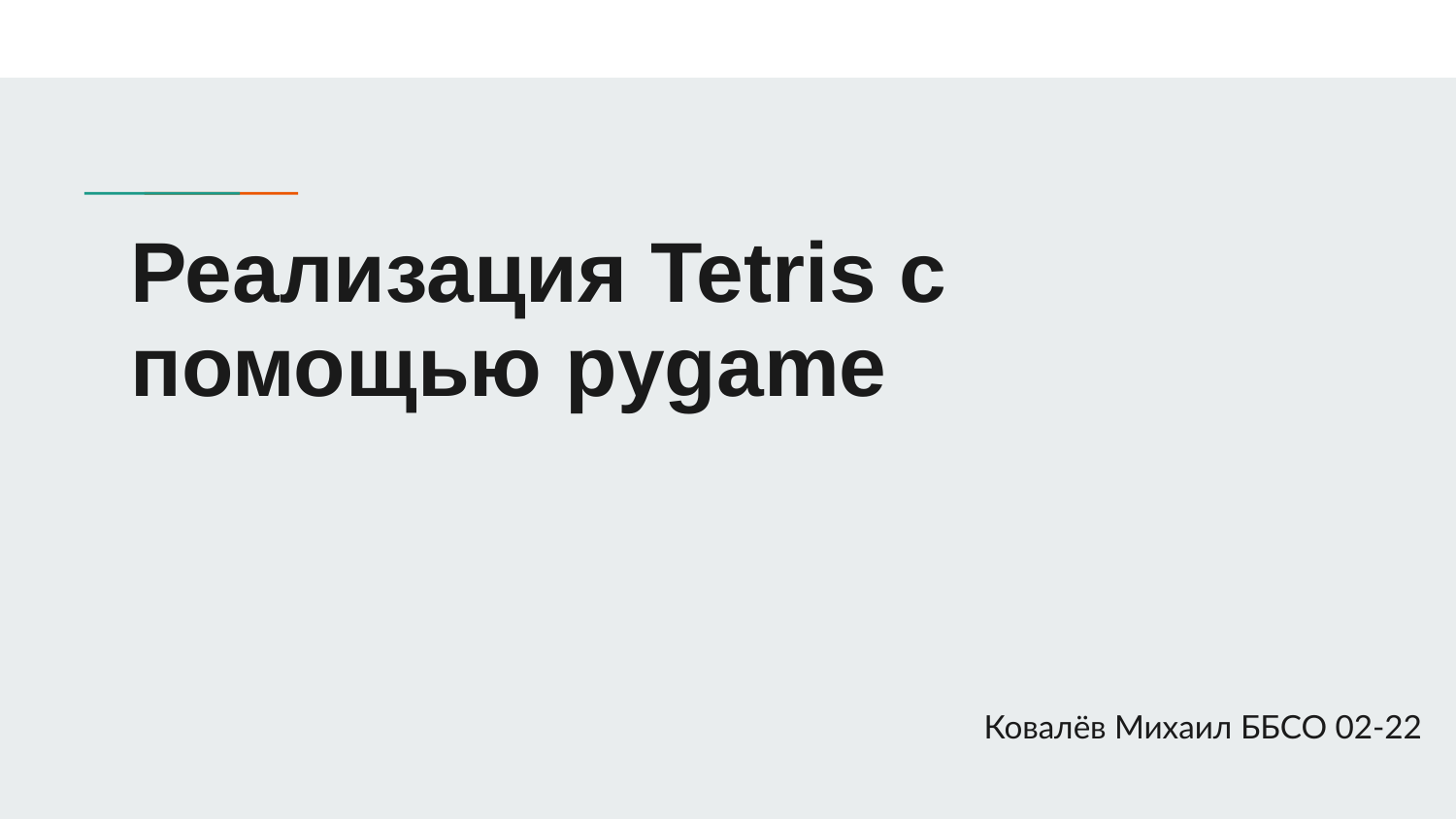

# Реализация Tetris с помощью pygame
Ковалёв Михаил ББСО 02-22